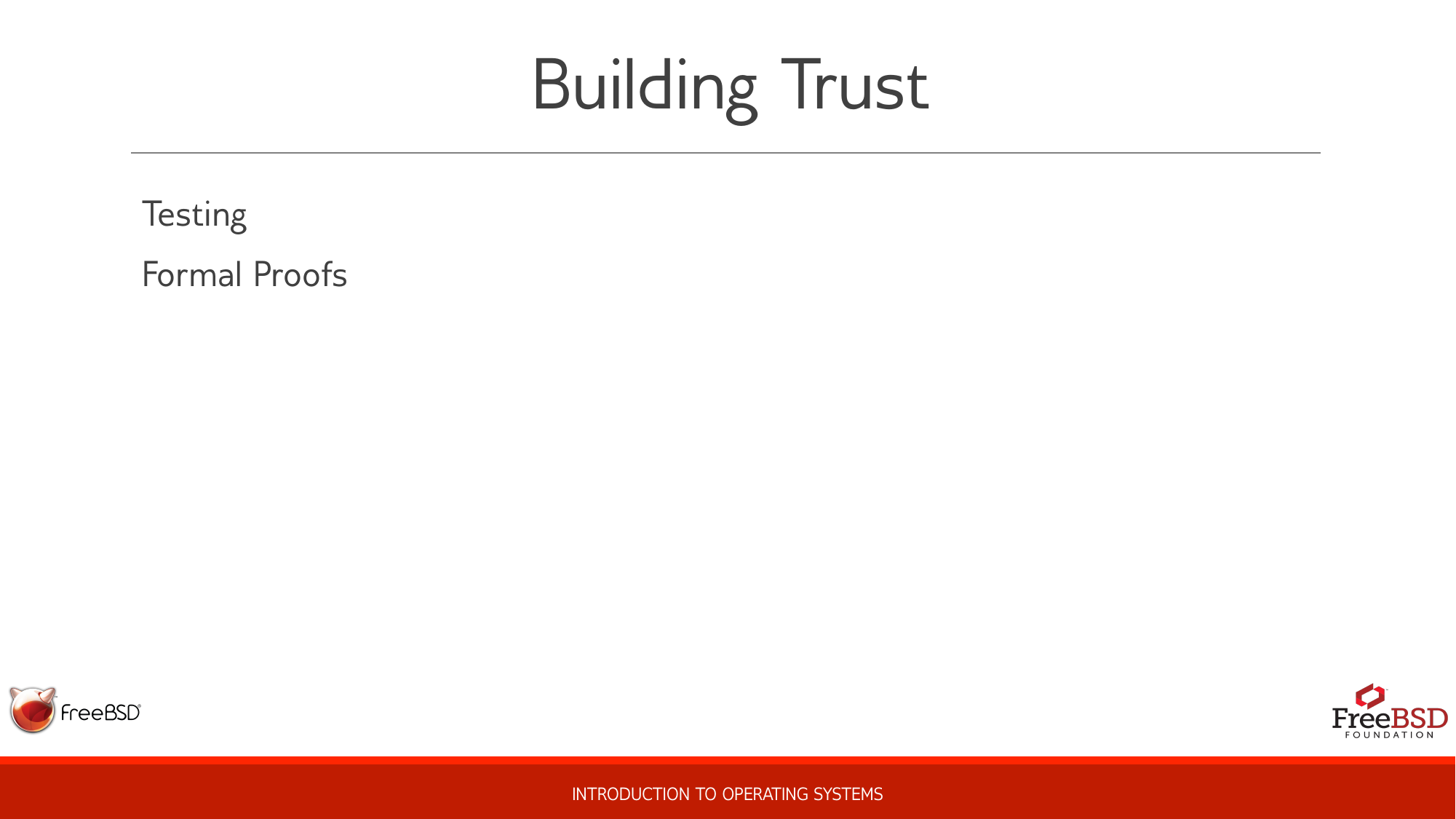

# Building Trust
Testing
Formal Proofs

Introduction to Operating Systems